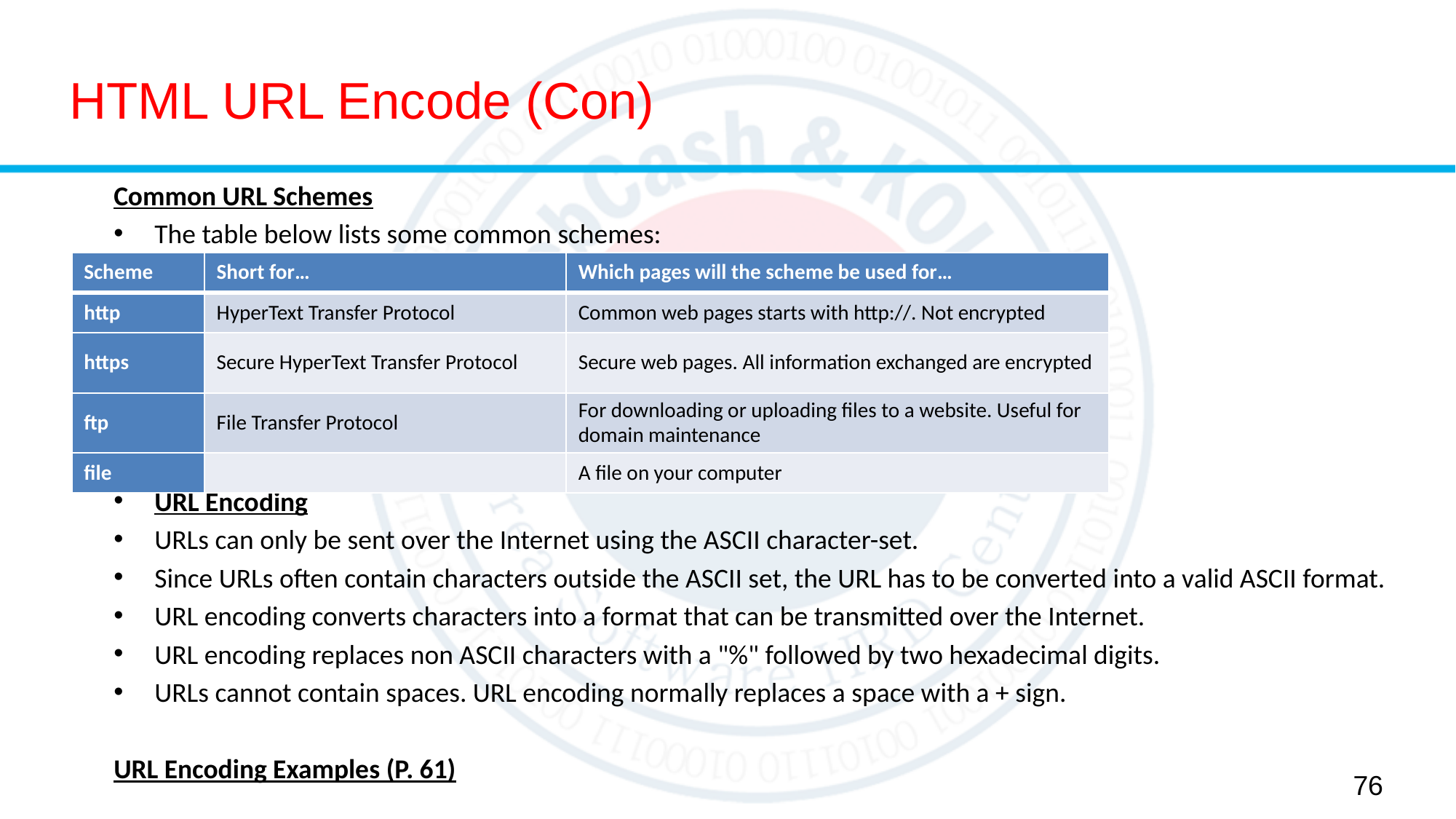

# HTML URL Encode (Con)
Common URL Schemes
The table below lists some common schemes:

URL Encoding
URLs can only be sent over the Internet using the ASCII character-set.
Since URLs often contain characters outside the ASCII set, the URL has to be converted into a valid ASCII format.
URL encoding converts characters into a format that can be transmitted over the Internet.
URL encoding replaces non ASCII characters with a "%" followed by two hexadecimal digits.
URLs cannot contain spaces. URL encoding normally replaces a space with a + sign.

URL Encoding Examples (P. 61)

| Scheme | Short for… | Which pages will the scheme be used for… |
| --- | --- | --- |
| http | HyperText Transfer Protocol | Common web pages starts with http://. Not encrypted |
| https | Secure HyperText Transfer Protocol | Secure web pages. All information exchanged are encrypted |
| ftp | File Transfer Protocol | For downloading or uploading files to a website. Useful for domain maintenance |
| file |  | A file on your computer |